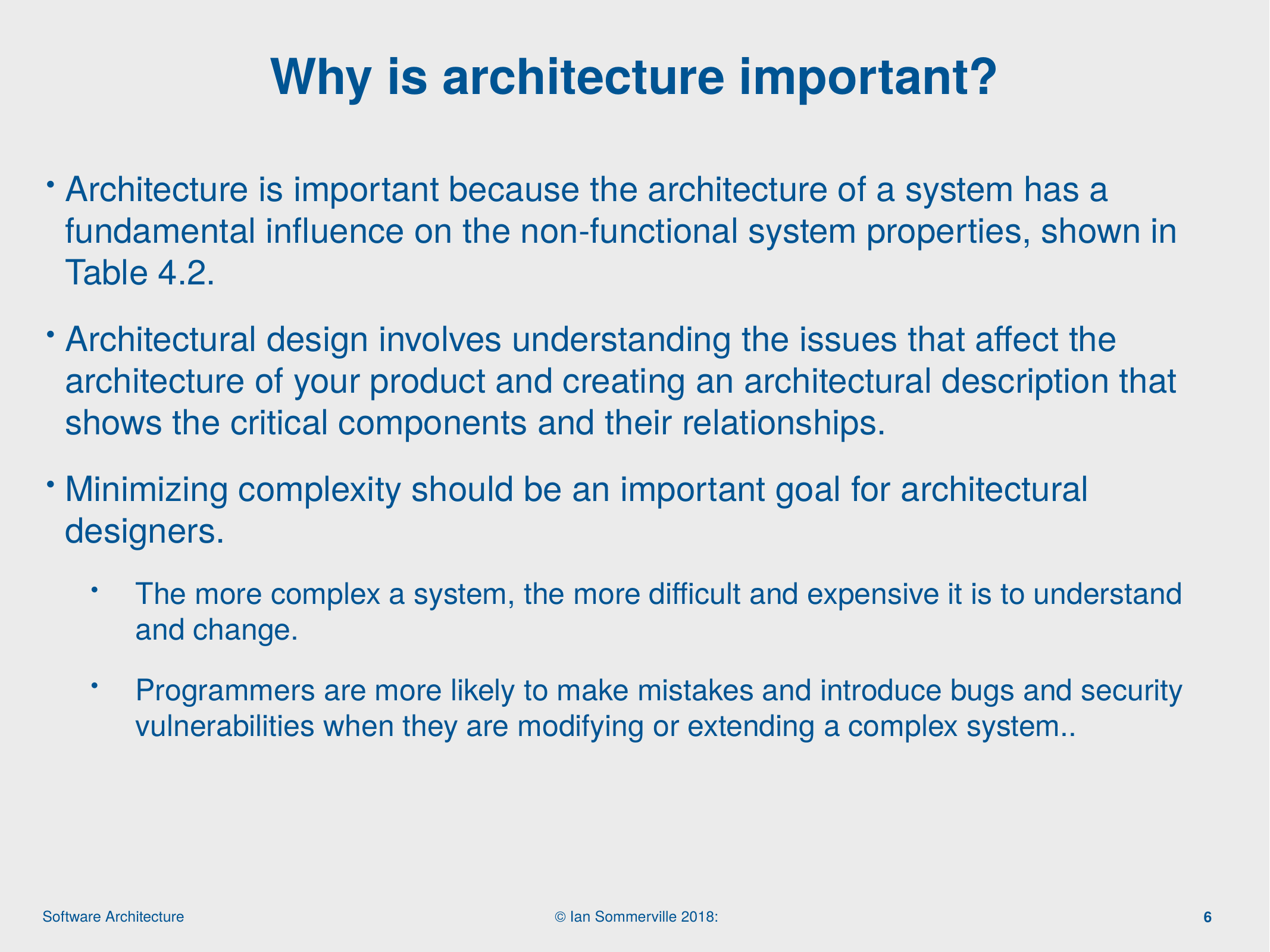

# Why is architecture important?
Architecture is important because the architecture of a system has a fundamental influence on the non-functional system properties, shown in Table 4.2.
Architectural design involves understanding the issues that affect the architecture of your product and creating an architectural description that shows the critical components and their relationships.
Minimizing complexity should be an important goal for architectural designers.
The more complex a system, the more difficult and expensive it is to understand and change.
Programmers are more likely to make mistakes and introduce bugs and security vulnerabilities when they are modifying or extending a complex system..
6